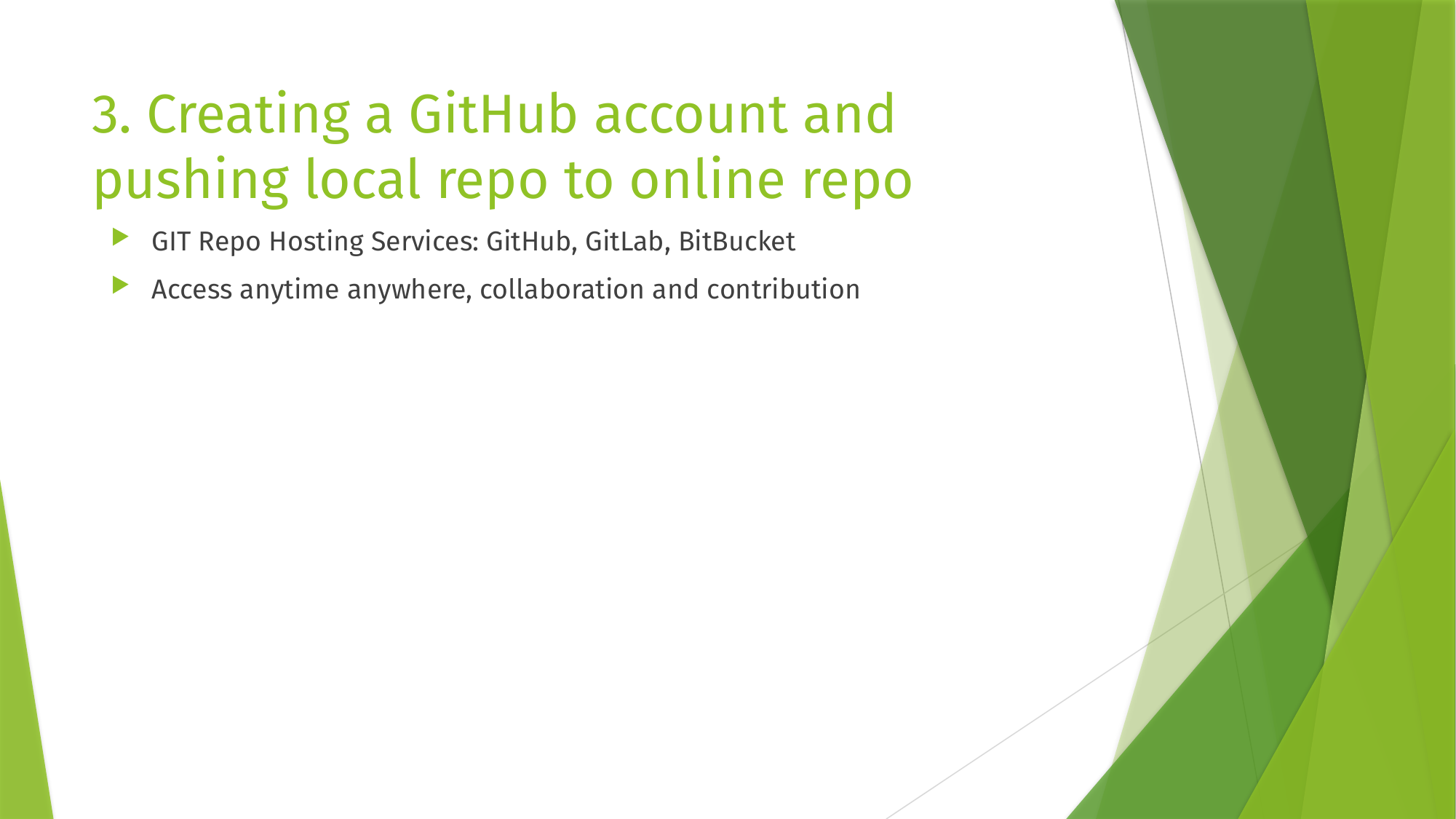

# 3. Creating a GitHub account and pushing local repo to online repo
GIT Repo Hosting Services: GitHub, GitLab, BitBucket
Access anytime anywhere, collaboration and contribution